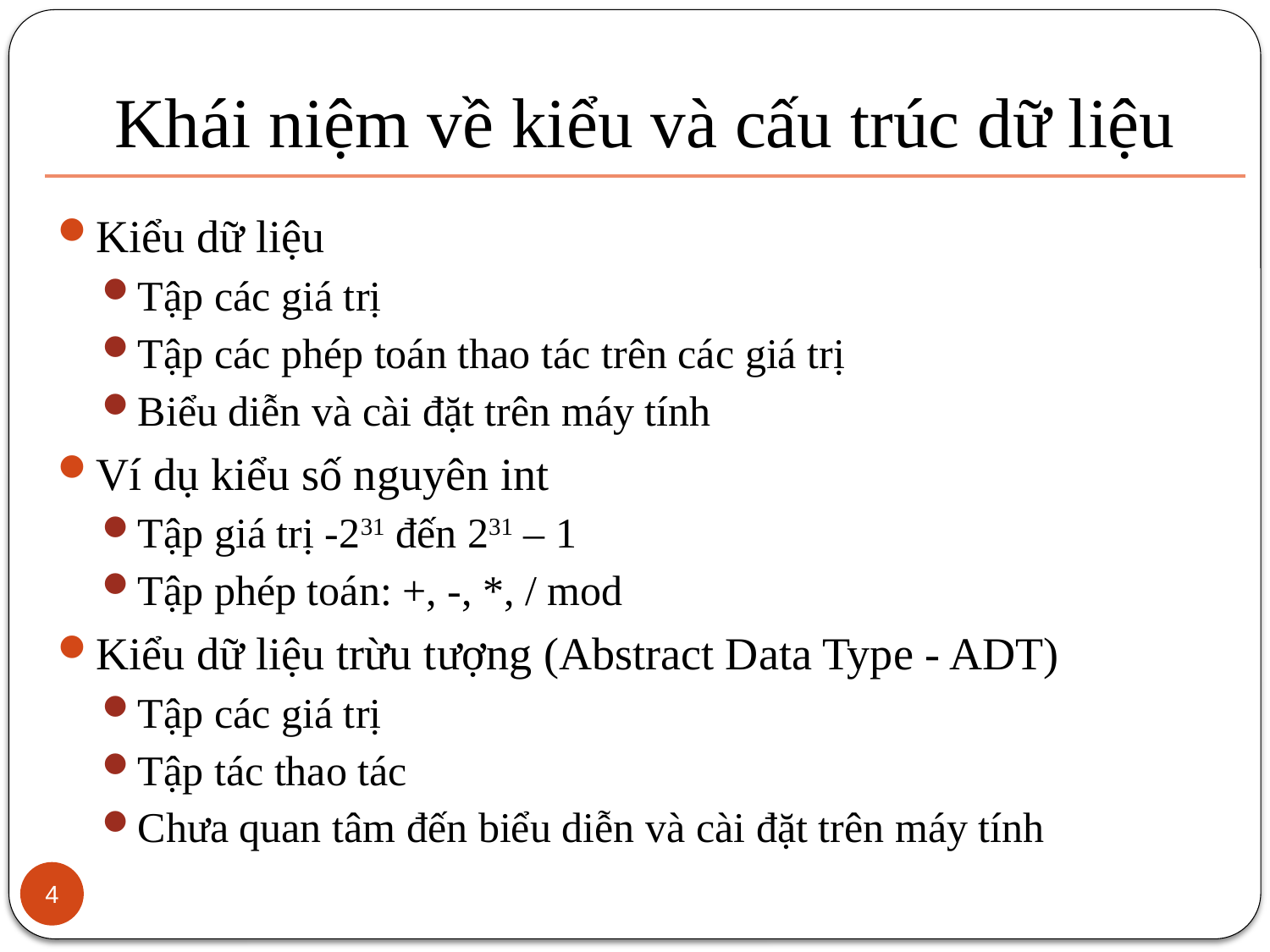

# Khái niệm về kiểu và cấu trúc dữ liệu
Kiểu dữ liệu
Tập các giá trị
Tập các phép toán thao tác trên các giá trị
Biểu diễn và cài đặt trên máy tính
Ví dụ kiểu số nguyên int
Tập giá trị -231 đến 231 – 1
Tập phép toán: +, -, *, / mod
Kiểu dữ liệu trừu tượng (Abstract Data Type - ADT)
Tập các giá trị
Tập tác thao tác
Chưa quan tâm đến biểu diễn và cài đặt trên máy tính

4